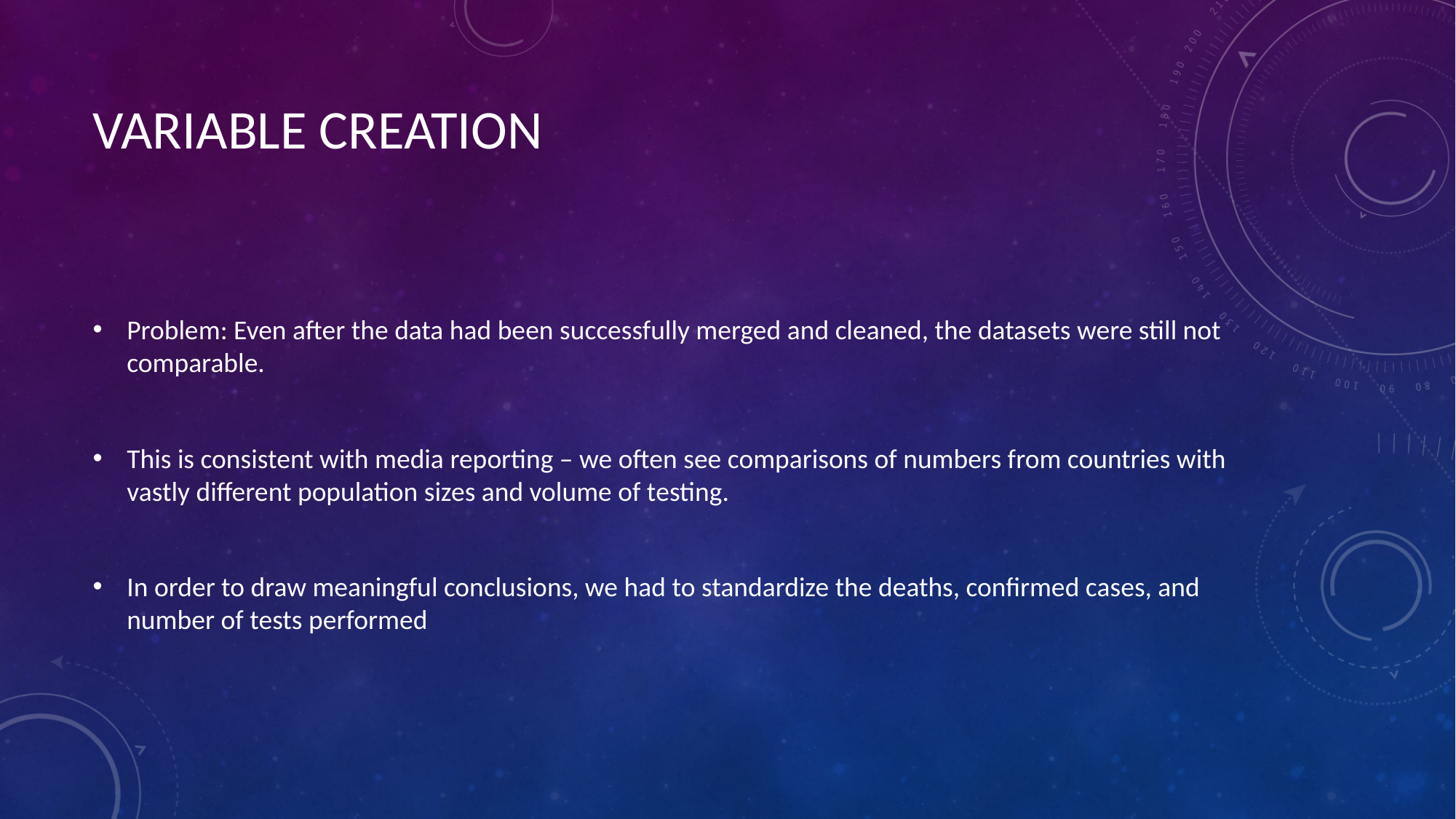

# Variable Creation
Problem: Even after the data had been successfully merged and cleaned, the datasets were still not comparable.

This is consistent with media reporting – we often see comparisons of numbers from countries with vastly different population sizes and volume of testing.

In order to draw meaningful conclusions, we had to standardize the deaths, confirmed cases, and number of tests performed